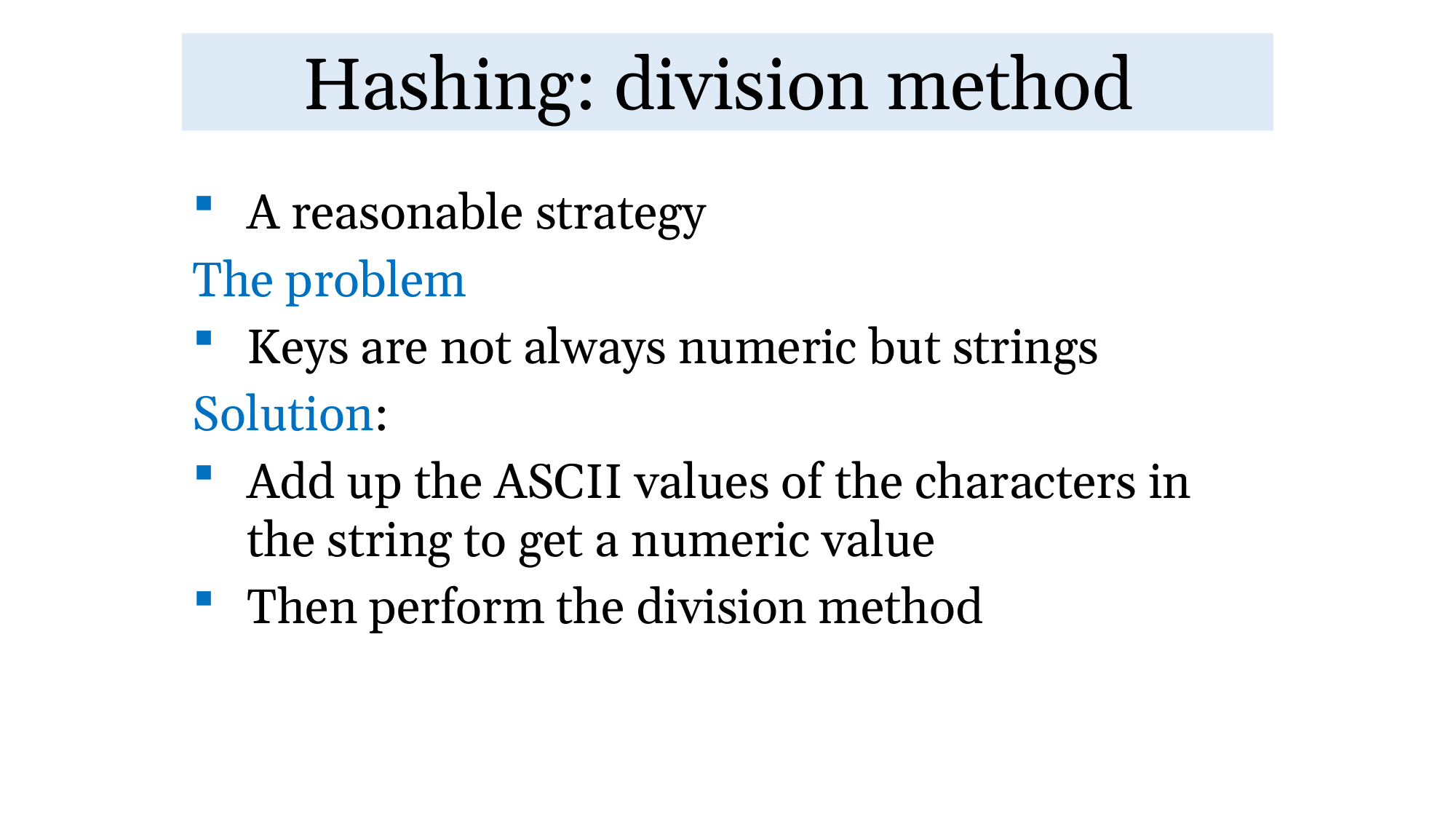

# Hashing: division method
A reasonable strategy
The problem
Keys are not always numeric but strings
Solution:
Add up the ASCII values of the characters in the string to get a numeric value
Then perform the division method